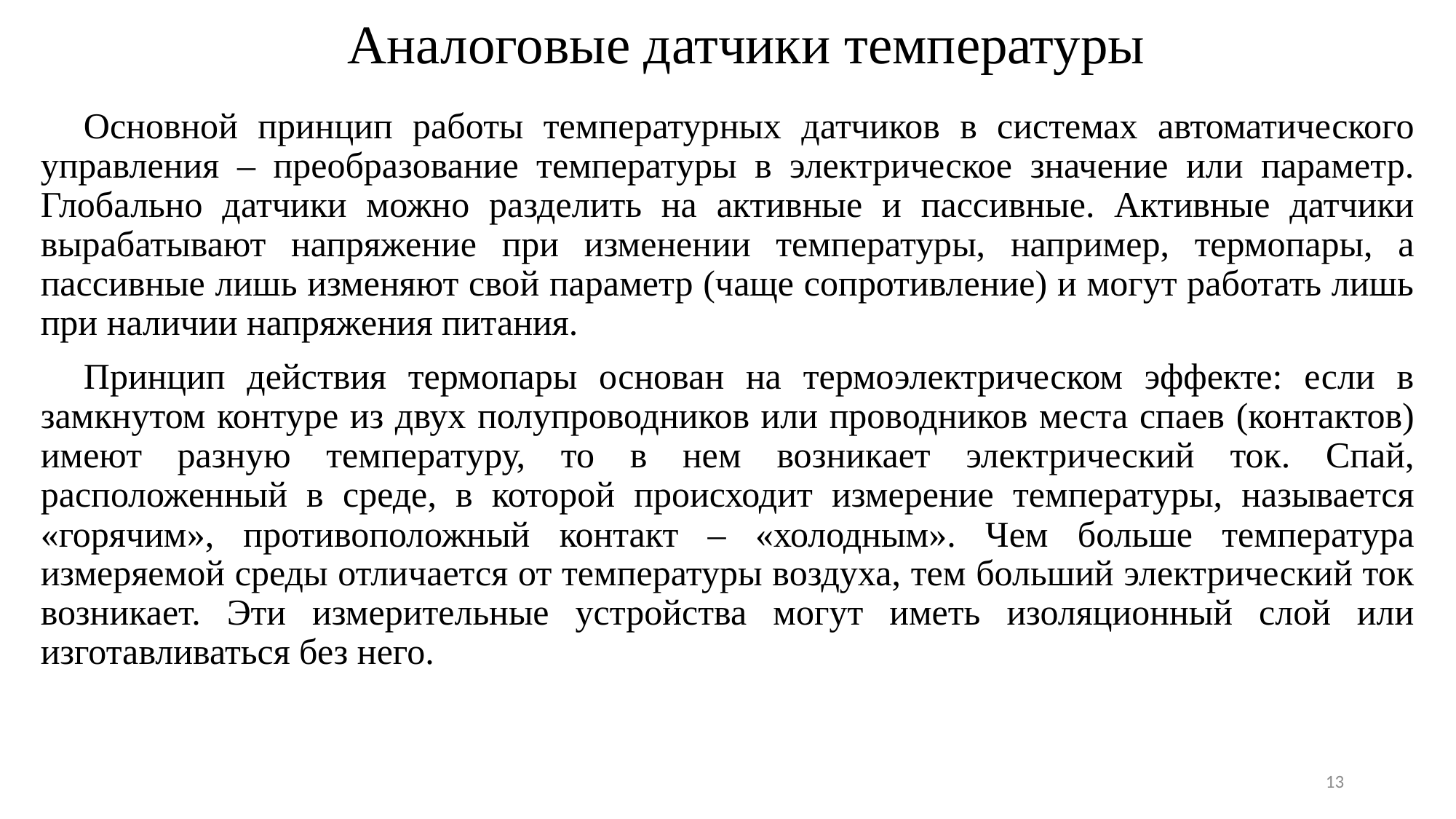

# Аналоговые датчики температуры
Основной принцип работы температурных датчиков в системах автоматического управления – преобразование температуры в электрическое значение или параметр. Глобально датчики можно разделить на активные и пассивные. Активные датчики вырабатывают напряжение при изменении температуры, например, термопары, а пассивные лишь изменяют свой параметр (чаще сопротивление) и могут работать лишь при наличии напряжения питания.
Принцип действия термопары основан на термоэлектрическом эффекте: если в замкнутом контуре из двух полупроводников или проводников места спаев (контактов) имеют разную температуру, то в нем возникает электрический ток. Спай, расположенный в среде, в которой происходит измерение температуры, называется «горячим», противоположный контакт – «холодным». Чем больше температура измеряемой среды отличается от температуры воздуха, тем больший электрический ток возникает. Эти измерительные устройства могут иметь изоляционный слой или изготавливаться без него.
13